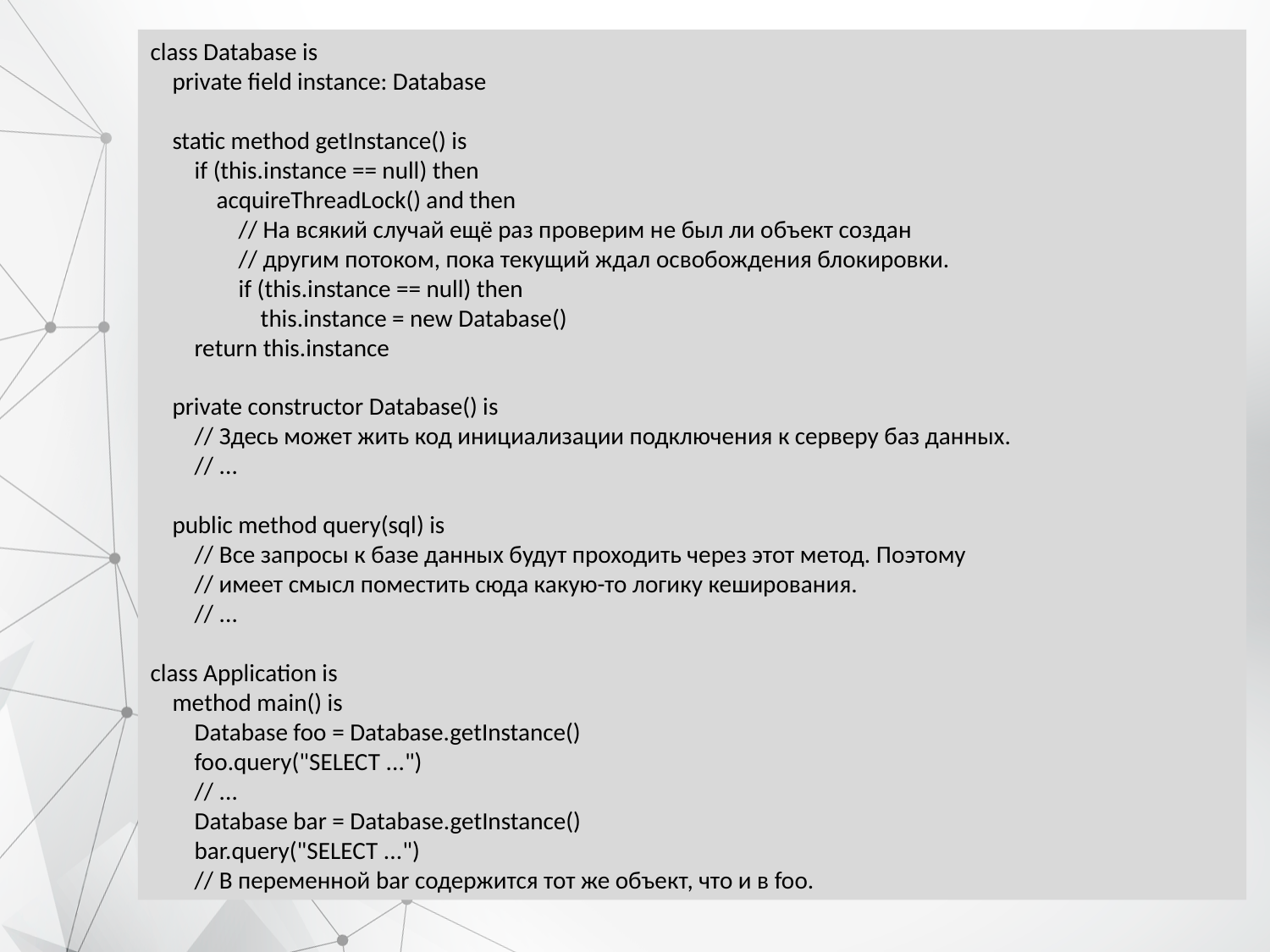

class Database is
    private field instance: Database

    static method getInstance() is
        if (this.instance == null) then
            acquireThreadLock() and then
                // На всякий случай ещё раз проверим не был ли объект создан
                // другим потоком, пока текущий ждал освобождения блокировки.
                if (this.instance == null) then
                    this.instance = new Database()
        return this.instance

    private constructor Database() is
        // Здесь может жить код инициализации подключения к серверу баз данных.
        // ...

    public method query(sql) is
        // Все запросы к базе данных будут проходить через этот метод. Поэтому
        // имеет смысл поместить сюда какую-то логику кеширования.
        // ...

class Application is
    method main() is
        Database foo = Database.getInstance()
        foo.query("SELECT ...")
        // ...
        Database bar = Database.getInstance()
        bar.query("SELECT ...")
        // В переменной bar содержится тот же объект, что и в foo.